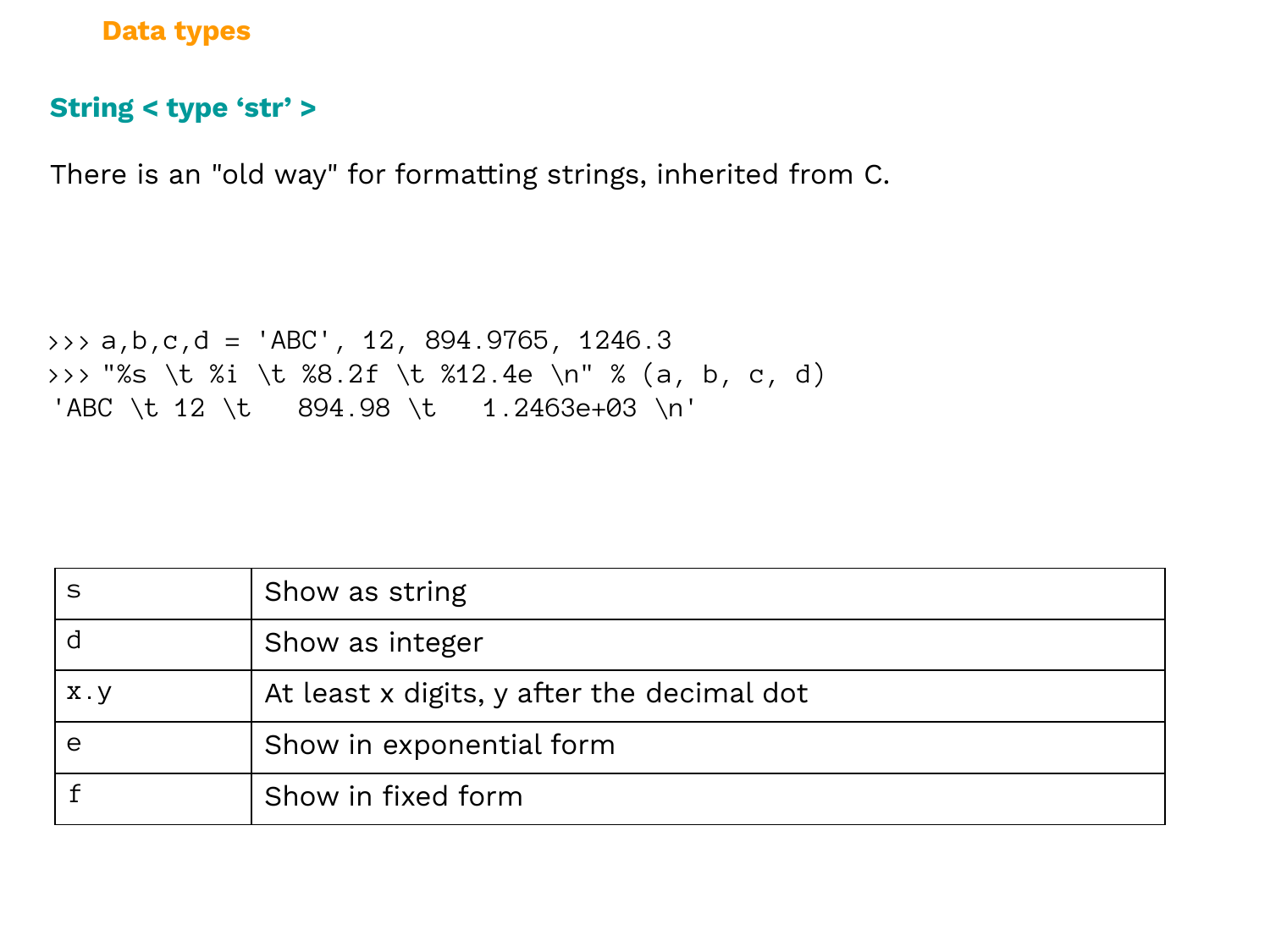

Data types
String < type ‘str’ >

There is an "old way" for formatting strings, inherited from C.

a,b,c,d = 'ABC', 12, 894.9765, 1246.3
"%s \t %i \t %8.2f \t %12.4e \n" % (a, b, c, d)
'ABC \t 12 \t   894.98 \t   1.2463e+03 \n'
>>>
>>>

| s | Show as string |
| --- | --- |
| d | Show as integer |
| x.y | At least x digits, y after the decimal dot |
| e | Show in exponential form |
| f | Show in fixed form |